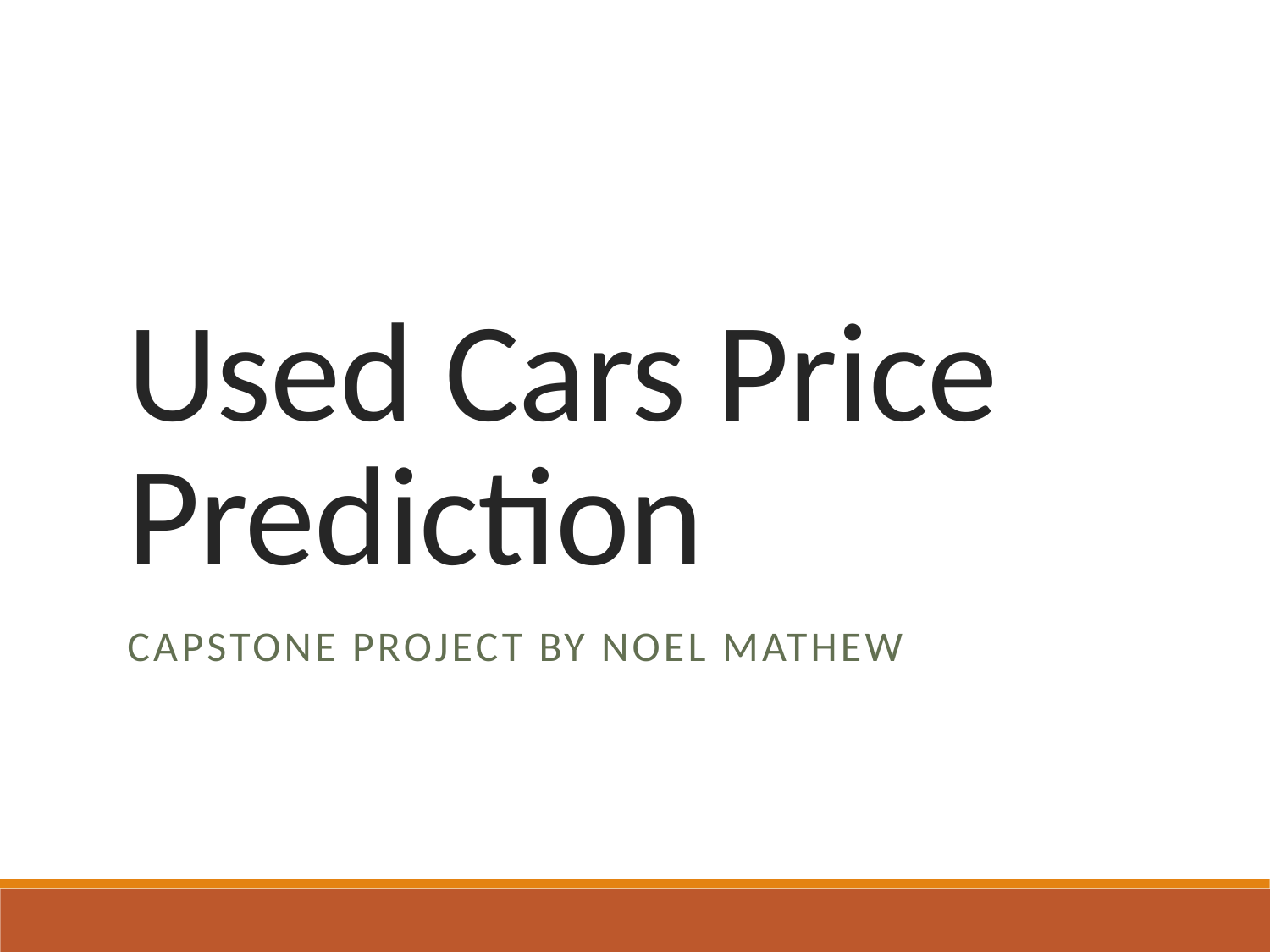

# Used Cars Price Prediction
Capstone Project by Noel Mathew